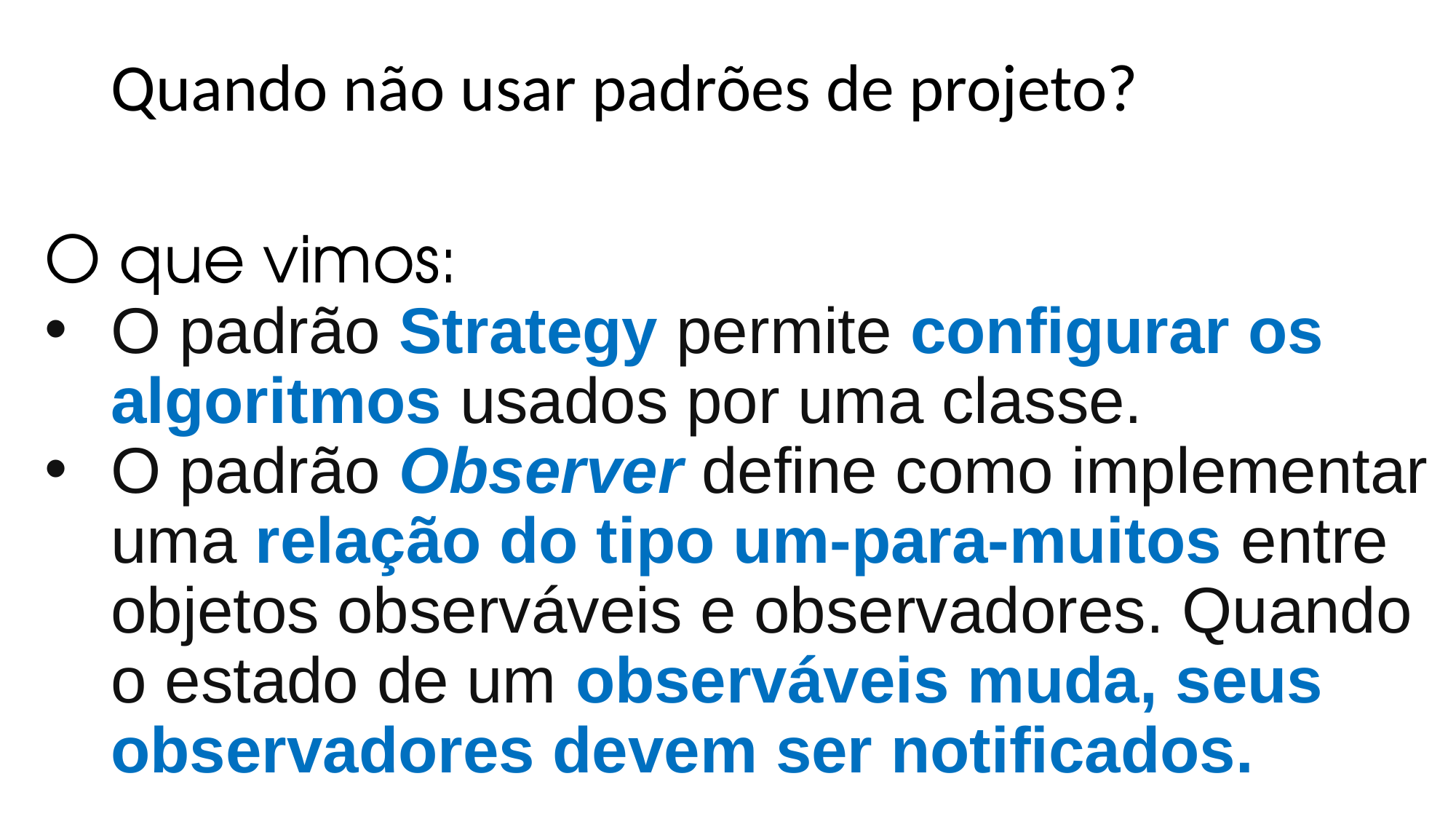

# Quando não usar padrões de projeto?
O que vimos:
O padrão Strategy permite configurar os algoritmos usados por uma classe.
O padrão Observer define como implementar uma relação do tipo um-para-muitos entre objetos observáveis e observadores. Quando o estado de um observáveis muda, seus observadores devem ser notificados.